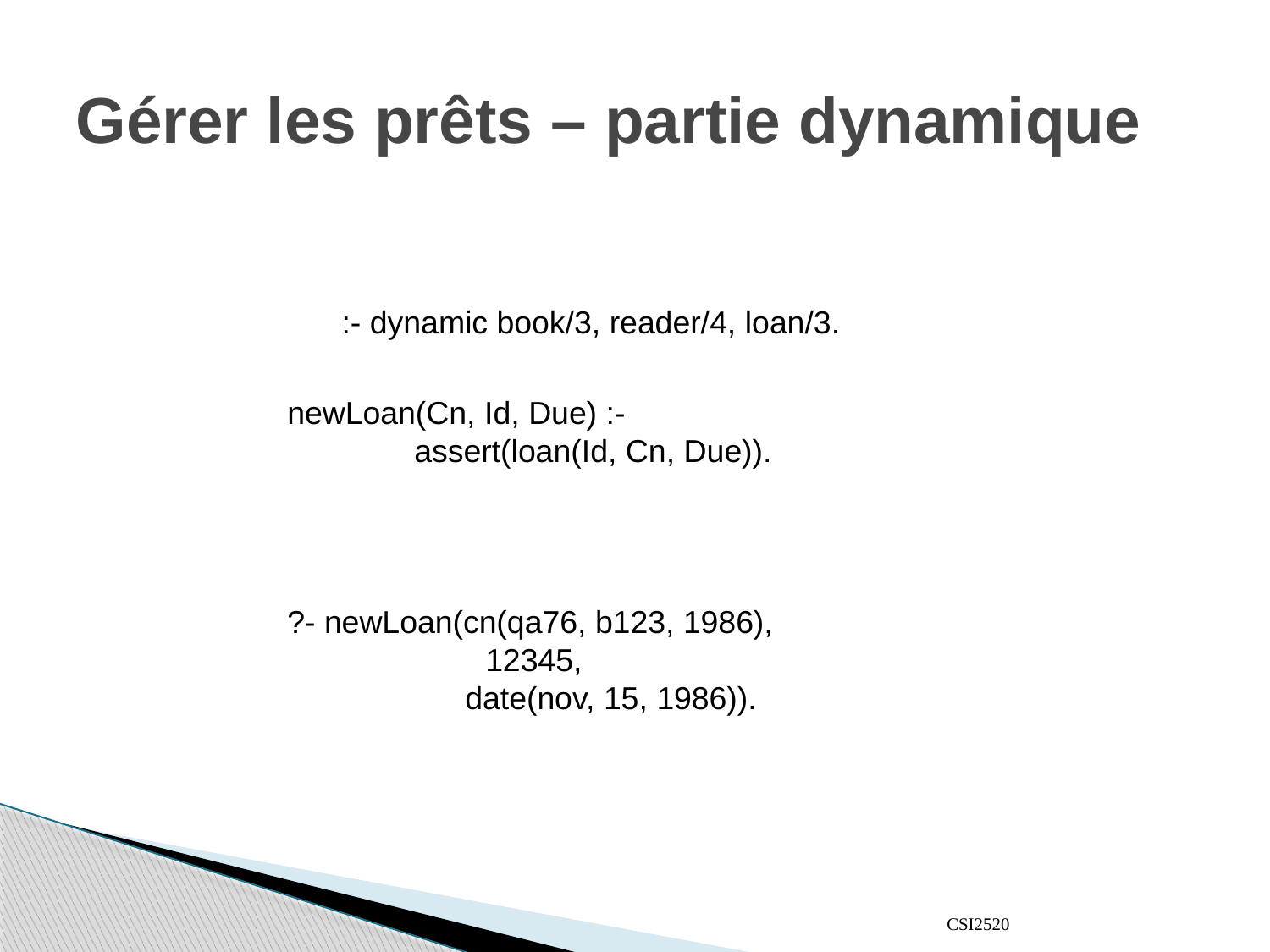

# Gérer les prêts – partie dynamique
:- dynamic book/3, reader/4, loan/3.
newLoan(Cn, Id, Due) :-
	assert(loan(Id, Cn, Due)).
?- newLoan(cn(qa76, b123, 1986),
	        12345,
                    date(nov, 15, 1986)).
CSI2520